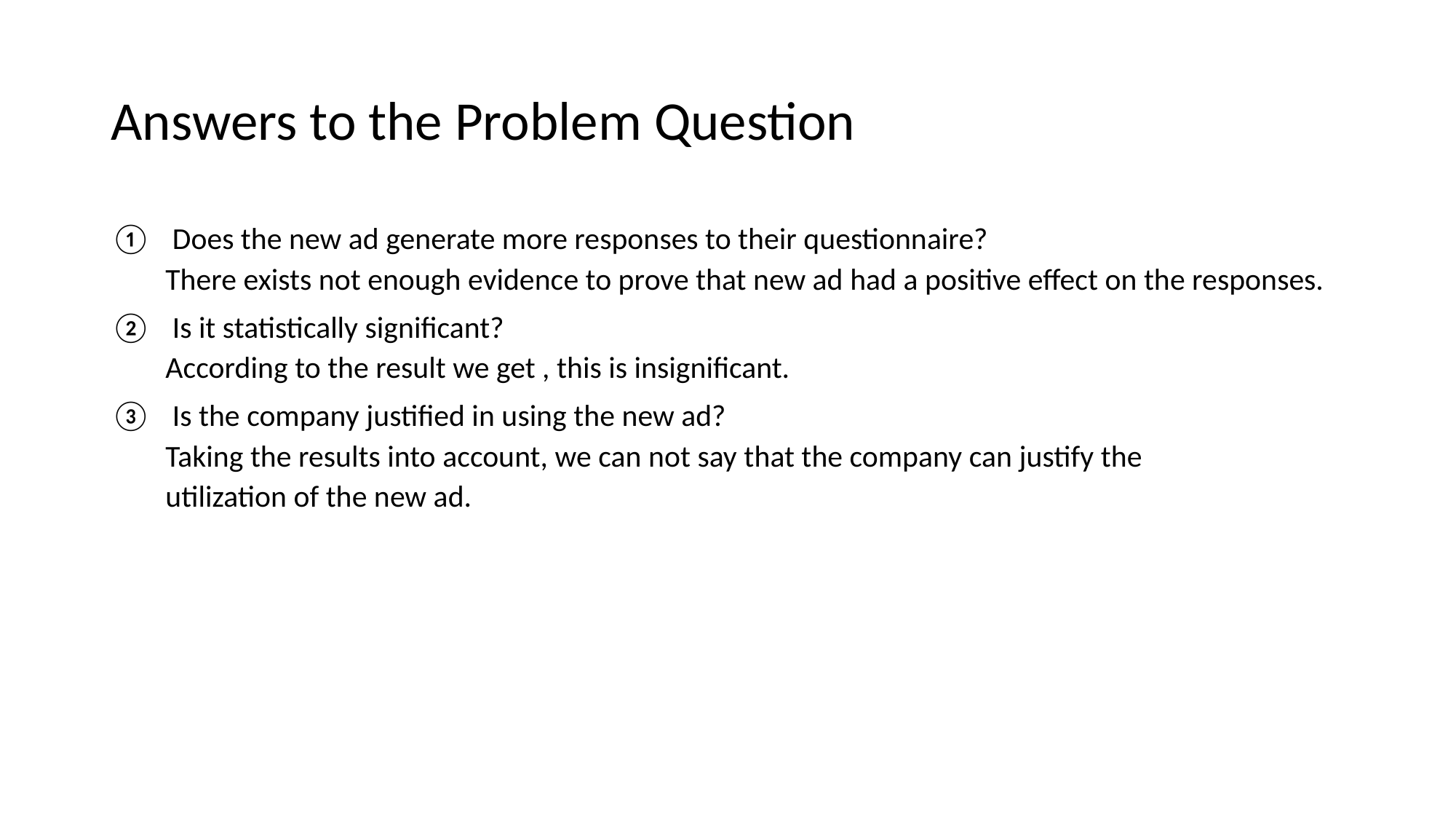

# Answers to the Problem Question
Does the new ad generate more responses to their questionnaire?
There exists not enough evidence to prove that new ad had a positive effect on the responses.
Is it statistically significant?
According to the result we get , this is insignificant.
Is the company justified in using the new ad?
Taking the results into account, we can not say that the company can justify the
utilization of the new ad.